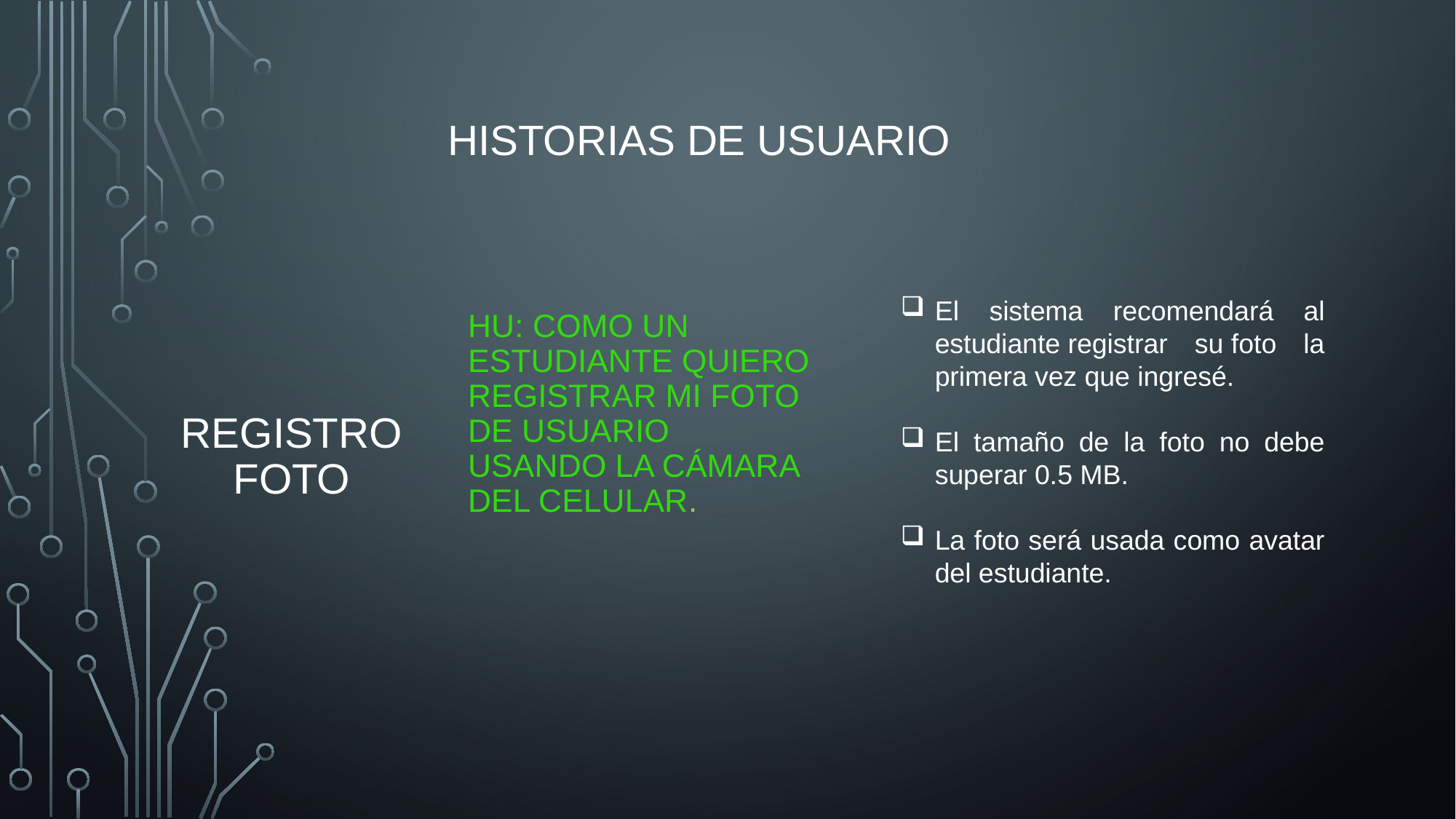

Historias de usuario
# Hu: Como un estudiante quiero registrar mi foto de usuario usando la cámara del celular.
El sistema recomendará al estudiante registrar su foto la primera vez que ingresé.

El tamaño de la foto no debe superar 0.5 MB.

La foto será usada como avatar del estudiante.

Registro foto